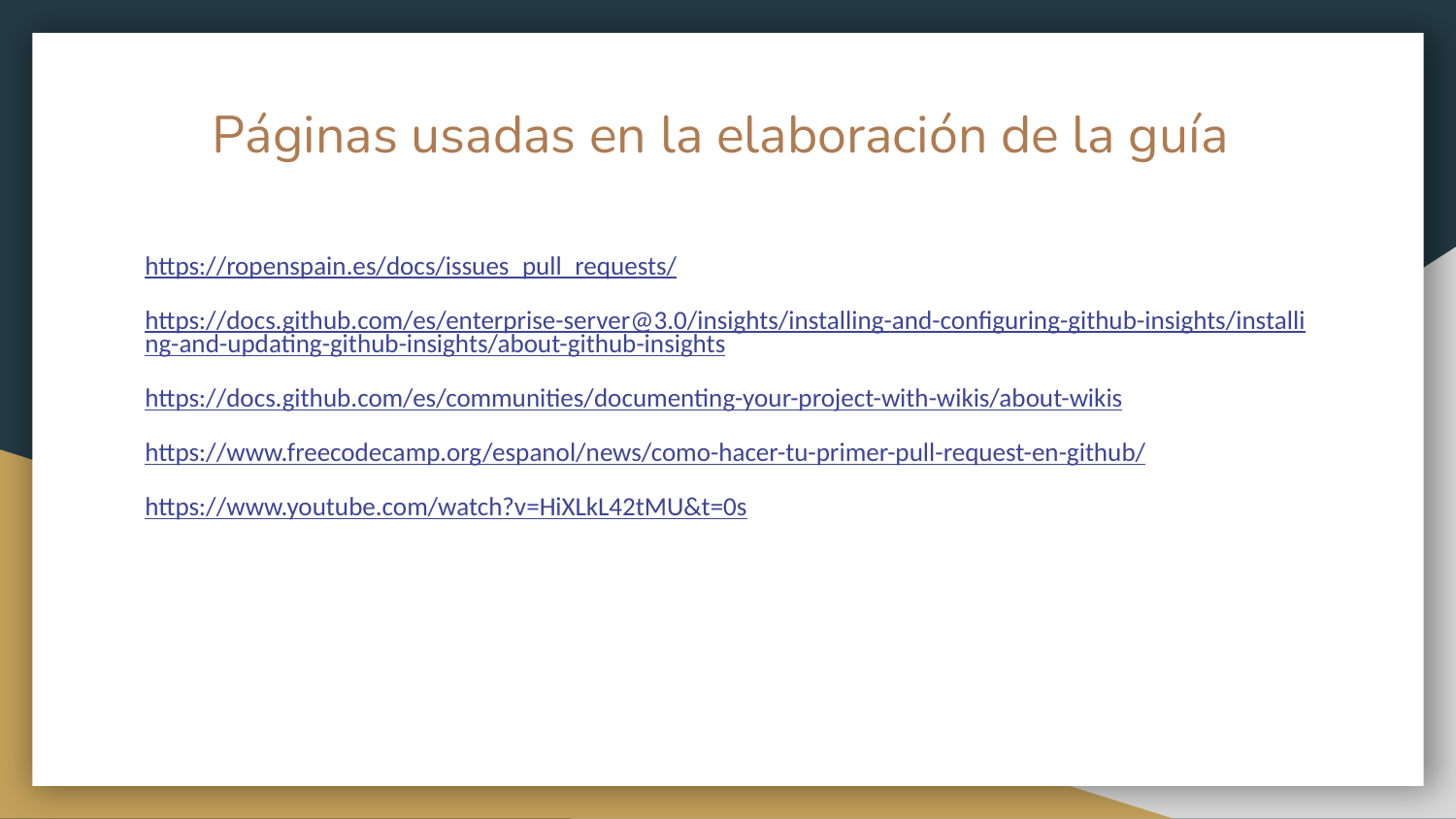

# Páginas usadas en la elaboración de la guía
https://ropenspain.es/docs/issues_pull_requests/
https://docs.github.com/es/enterprise-server@3.0/insights/installing-and-configuring-github-insights/installing-and-updating-github-insights/about-github-insights
https://docs.github.com/es/communities/documenting-your-project-with-wikis/about-wikis
https://www.freecodecamp.org/espanol/news/como-hacer-tu-primer-pull-request-en-github/
https://www.youtube.com/watch?v=HiXLkL42tMU&t=0s